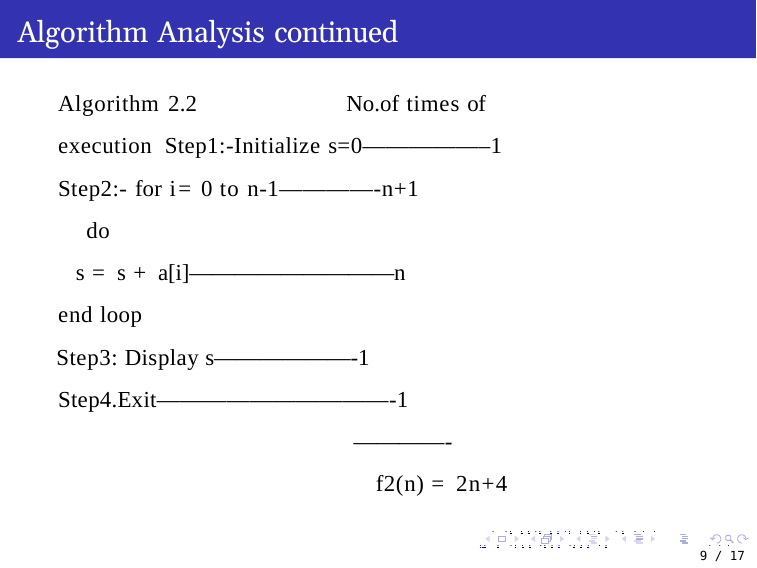

# Algorithm Analysis continued
Algorithm 2.2	No.of times of execution  Step1:-Initialize s=0—————–1
Step2:- for i= 0 to n-1————-n+1  do
s = s + a[i]—————————n
end loop
Step3: Display s——————-1  Step4.Exit——————————-1
————-  f2(n) = 2n+4
. . . . . . . . . . . . . . .  .  .  . . .
. . . . . . . . . . . . . . . .  .	. . .
9 / 17